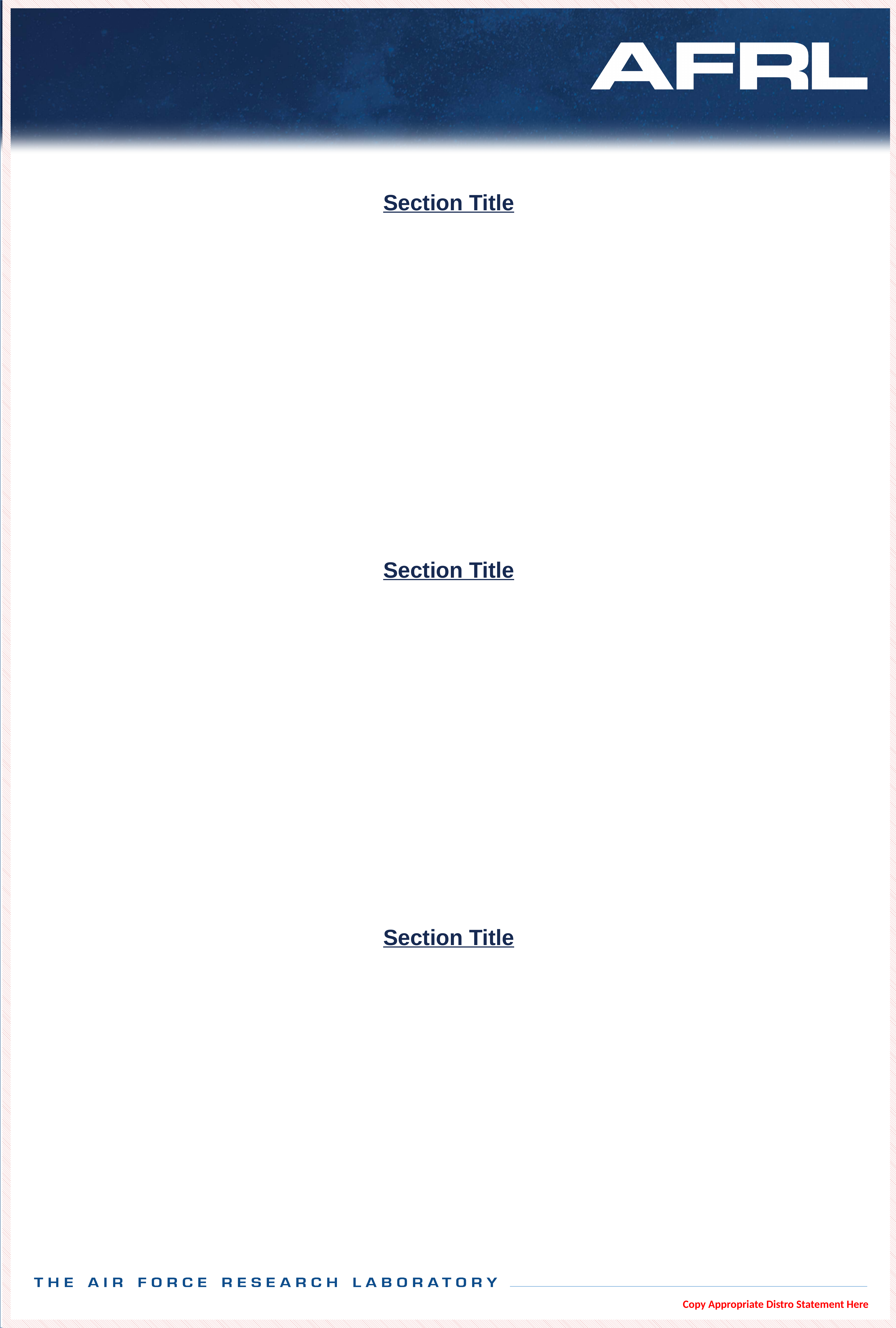

This red & white border area is blocked by the poster frame. Delete before exporting to pdf or printing.

Section Title

Section Title
Section Title
DISTRIBUTION A.  Approved for public release: distribution unlimited. (96ABW-20##-####)
DISTRIBUTION B.  Distribution authorized to U.S. Government agencies.
DISTRIBUTION C.  Distribution authorized to U.S. Government agencies and their contractors.
DISTRIBUTION D.  Distribution authorized to Department of Defense and U.S. DoD contractors only.
DISTRIBUTION E.  Distribution authorized to DoD Components only.
DISTRIBUTION F.  Further dissemination only as directed by (controlling office) (date of determination) or higher DoD authority.